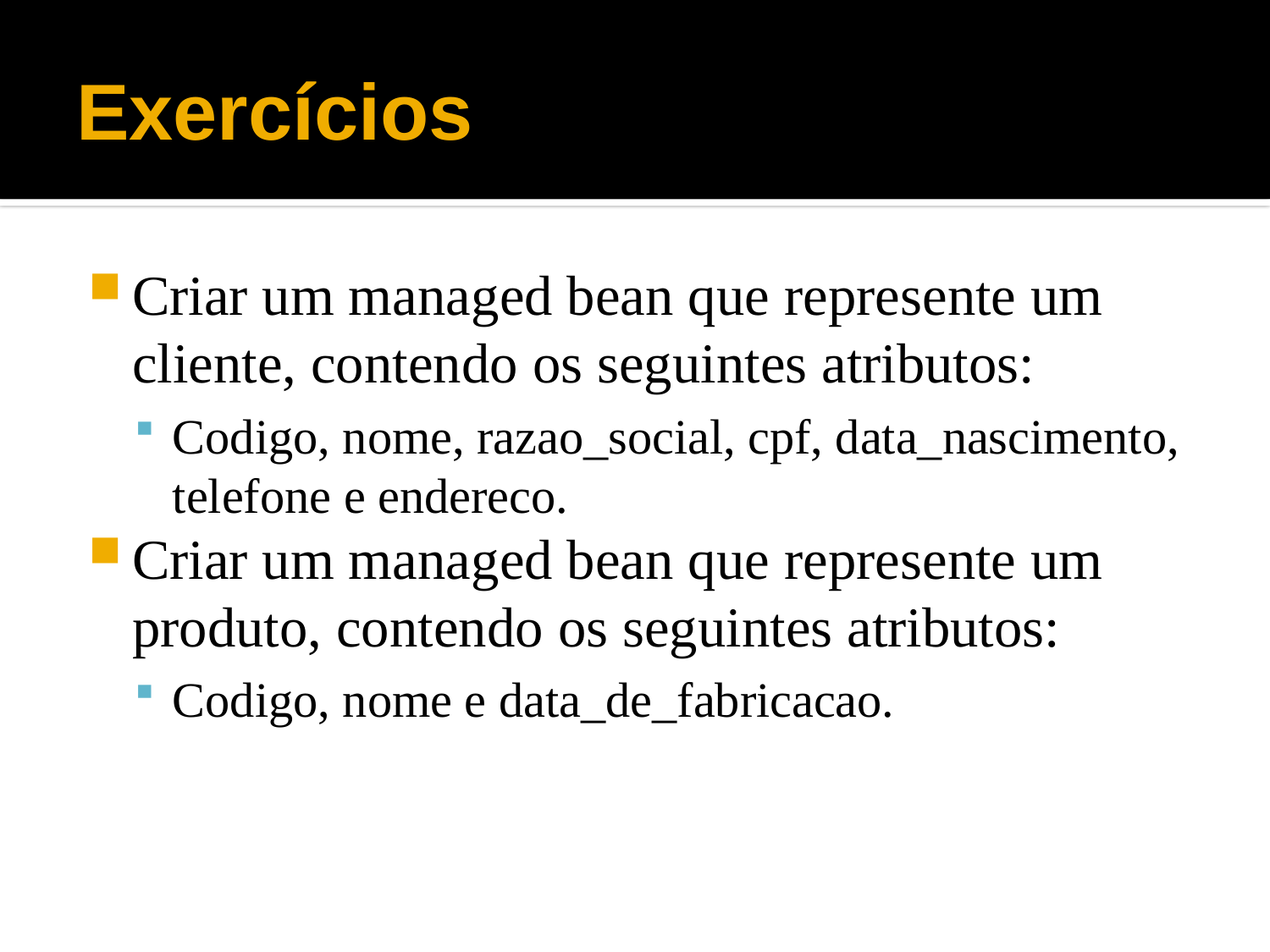

# Exercícios
Criar um managed bean que represente um cliente, contendo os seguintes atributos:
Codigo, nome, razao_social, cpf, data_nascimento, telefone e endereco.
Criar um managed bean que represente um produto, contendo os seguintes atributos:
Codigo, nome e data_de_fabricacao.